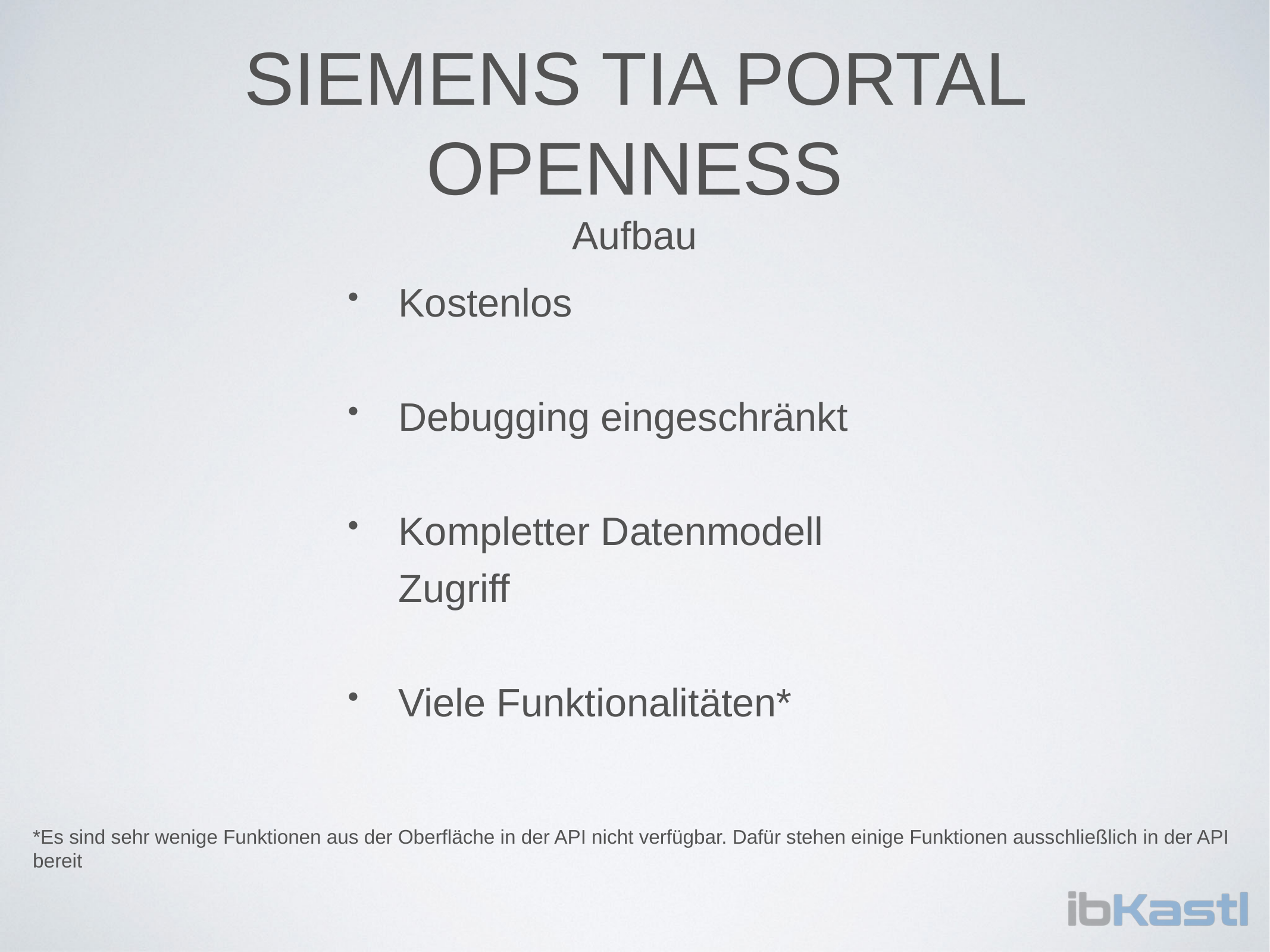

# Siemens TIA Portal Openness
Aufbau
Kostenlos
Debugging eingeschränkt
Kompletter Datenmodell Zugriff
Viele Funktionalitäten*

*Es sind sehr wenige Funktionen aus der Oberfläche in der API nicht verfügbar. Dafür stehen einige Funktionen ausschließlich in der API bereit